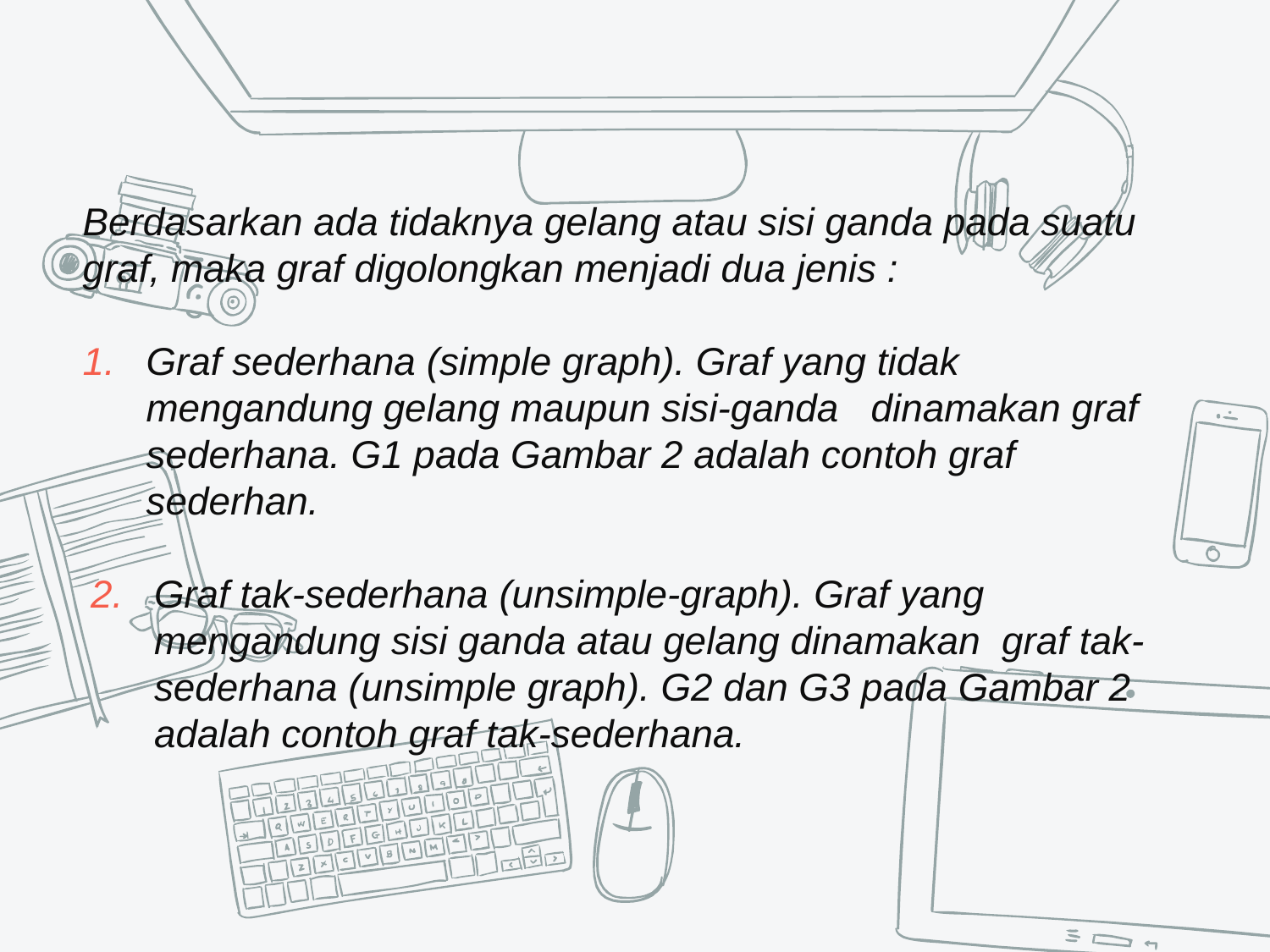

Berdasarkan ada tidaknya gelang atau sisi ganda pada suatu graf, maka graf digolongkan menjadi dua jenis :

Graf sederhana (simple graph). Graf yang tidak mengandung gelang maupun sisi-ganda   dinamakan graf sederhana. G1 pada Gambar 2 adalah contoh graf sederhan.

Graf tak-sederhana (unsimple-graph). Graf yang mengandung sisi ganda atau gelang dinamakan  graf tak-sederhana (unsimple graph). G2 dan G3 pada Gambar 2 adalah contoh graf tak-sederhana.